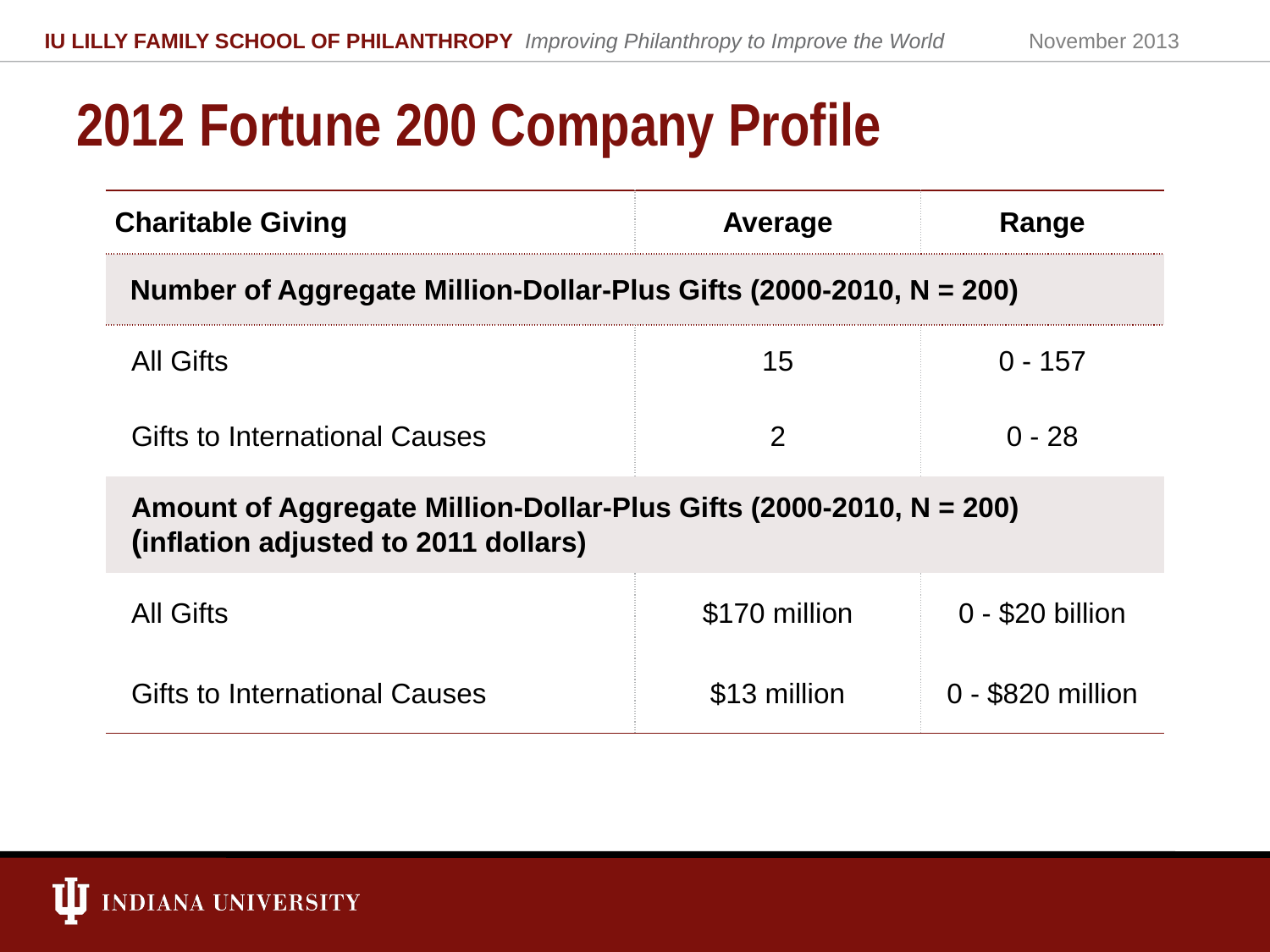

IU LILLY FAMILY SCHOOL OF PHILANTHROPY  Improving Philanthropy to Improve the World
November 2013
2012 Fortune 200 Company Profile
| Charitable Giving | Average | Range |
| --- | --- | --- |
| Number of Aggregate Million-Dollar-Plus Gifts (2000-2010, N = 200) |  |  |
| All Gifts | 15 | 0 - 157 |
| Gifts to International Causes | 2 | 0 - 28 |
| Amount of Aggregate Million-Dollar-Plus Gifts (2000-2010, N = 200) (inflation adjusted to 2011 dollars) |  |  |
| All Gifts | $170 million | 0 - $20 billion |
| Gifts to International Causes | $13 million | 0 - $820 million |